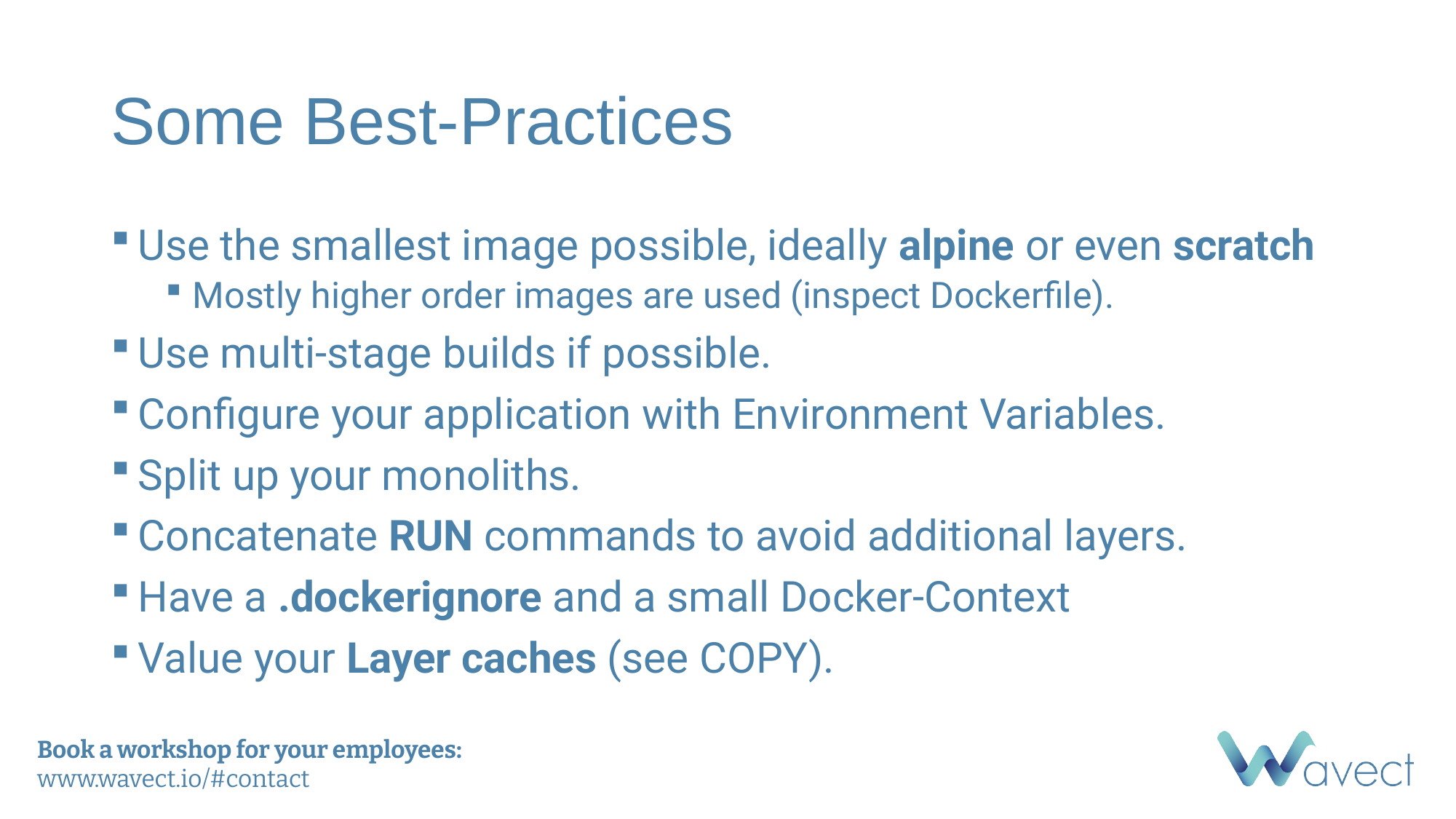

# Some Best-Practices
Use the smallest image possible, ideally alpine or even scratch
Mostly higher order images are used (inspect Dockerfile).
Use multi-stage builds if possible.
Configure your application with Environment Variables.
Split up your monoliths.
Concatenate RUN commands to avoid additional layers.
Have a .dockerignore and a small Docker-Context
Value your Layer caches (see COPY).

Book a workshop for your employees: www.wavect.io/#contact